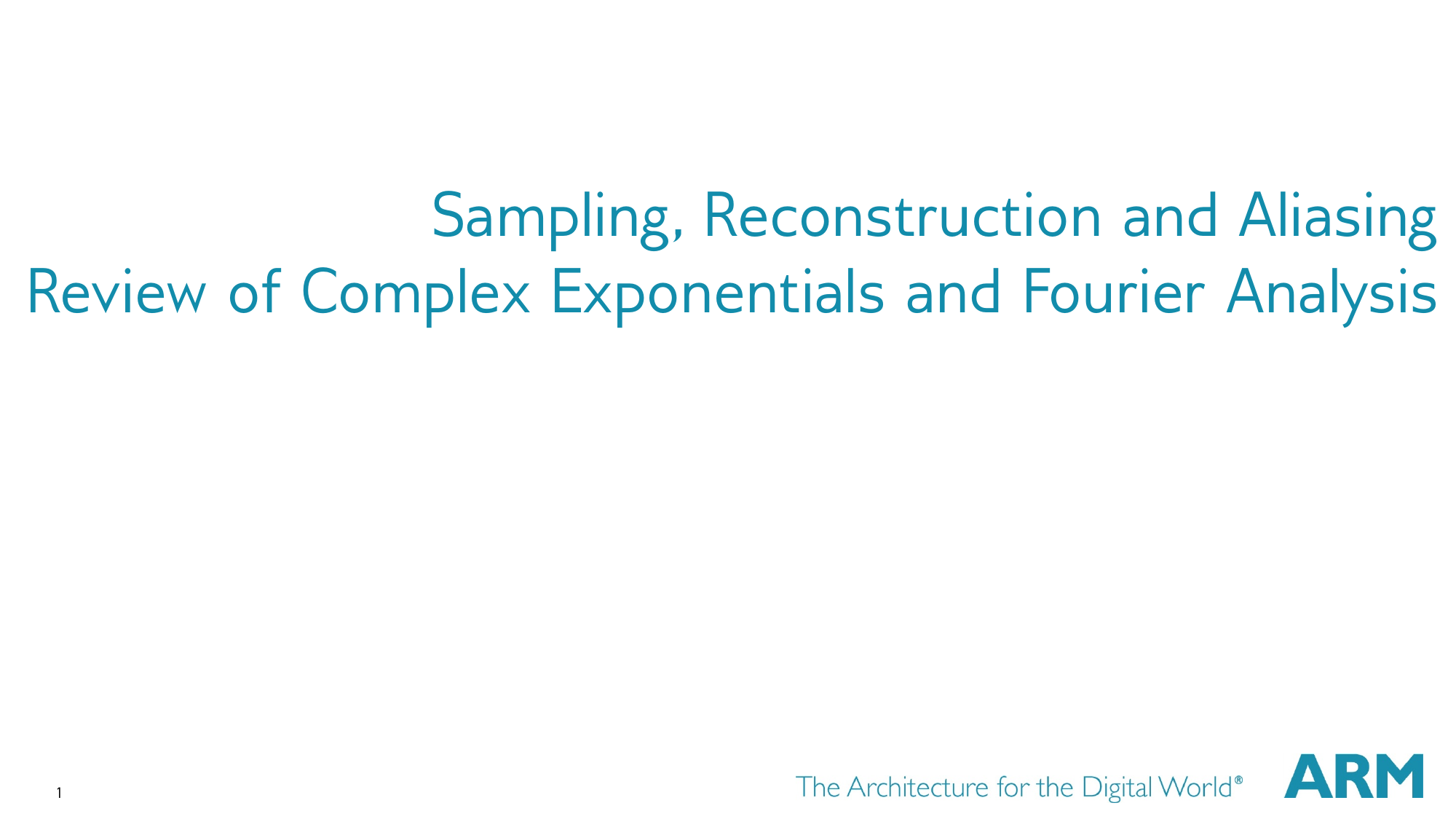

# Sampling, Reconstruction and Aliasing Review of Complex Exponentials and Fourier Analysis